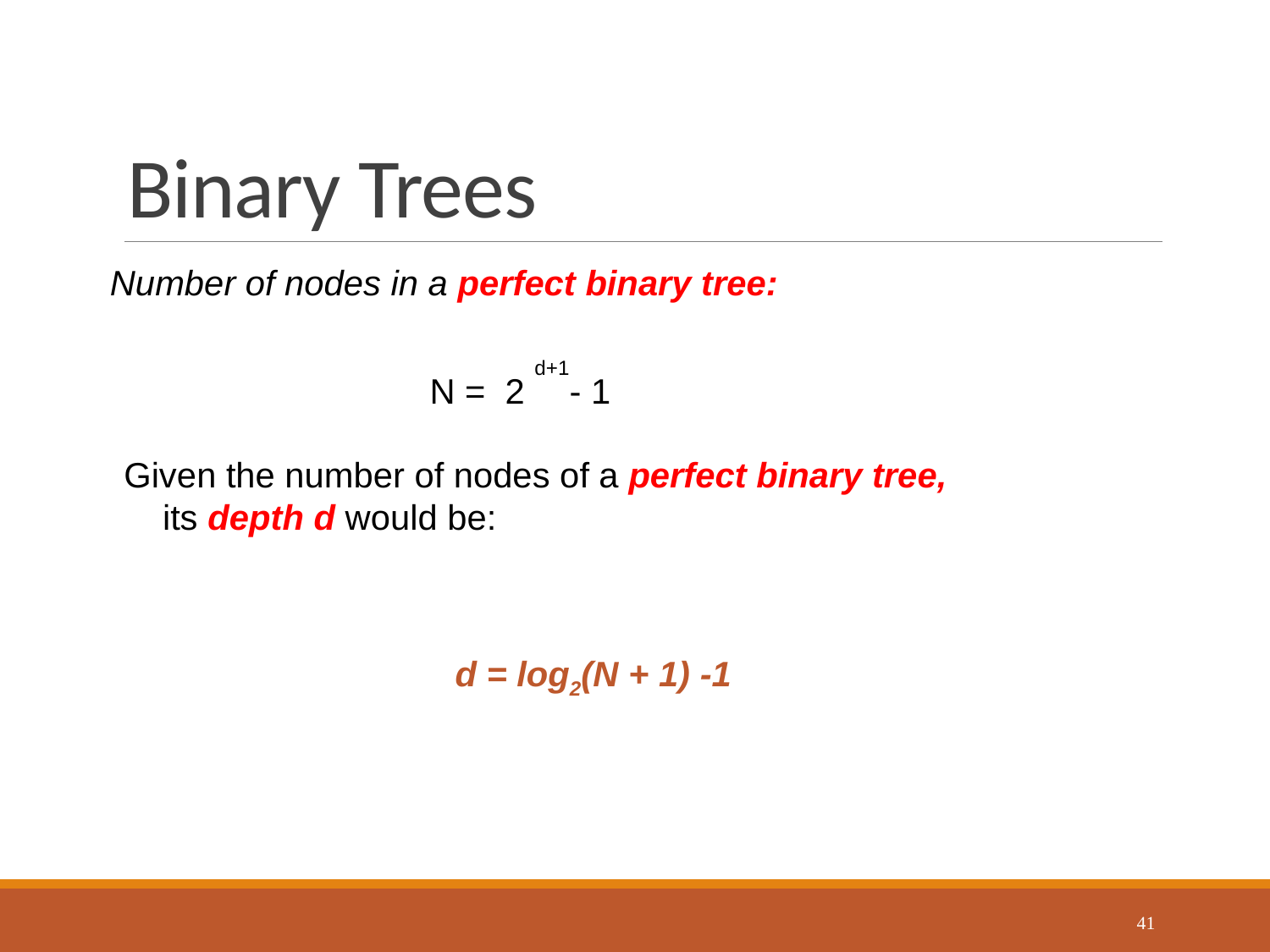

# Binary Trees
Number of nodes in a perfect binary tree:
N =  2 d+1- 1
Given the number of nodes of a perfect binary tree,
    its depth d would be:
d = log2(N + 1) -1
41